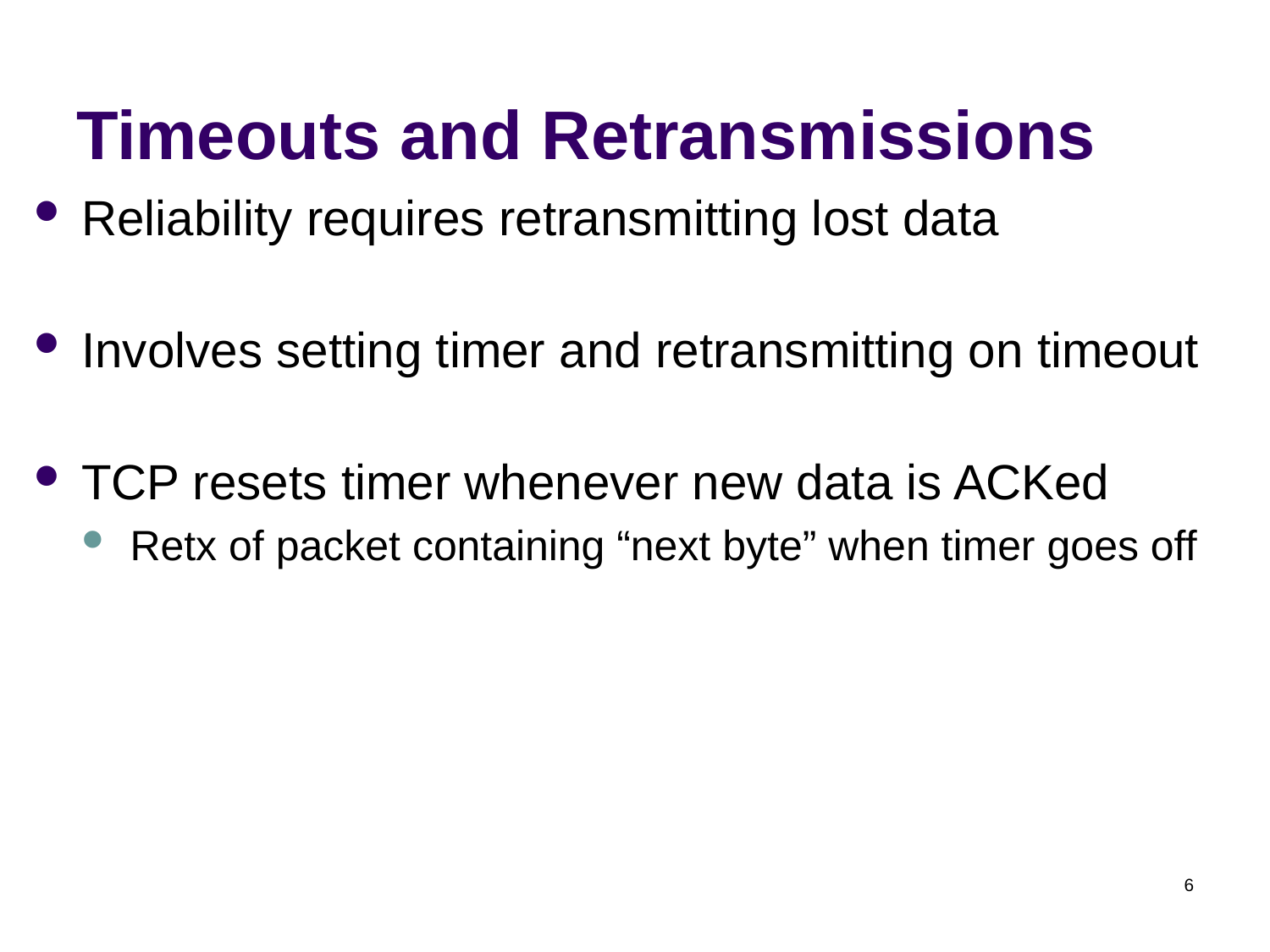

# Timeouts and Retransmissions
Reliability requires retransmitting lost data

Involves setting timer and retransmitting on timeout

TCP resets timer whenever new data is ACKed
Retx of packet containing “next byte” when timer goes off

6